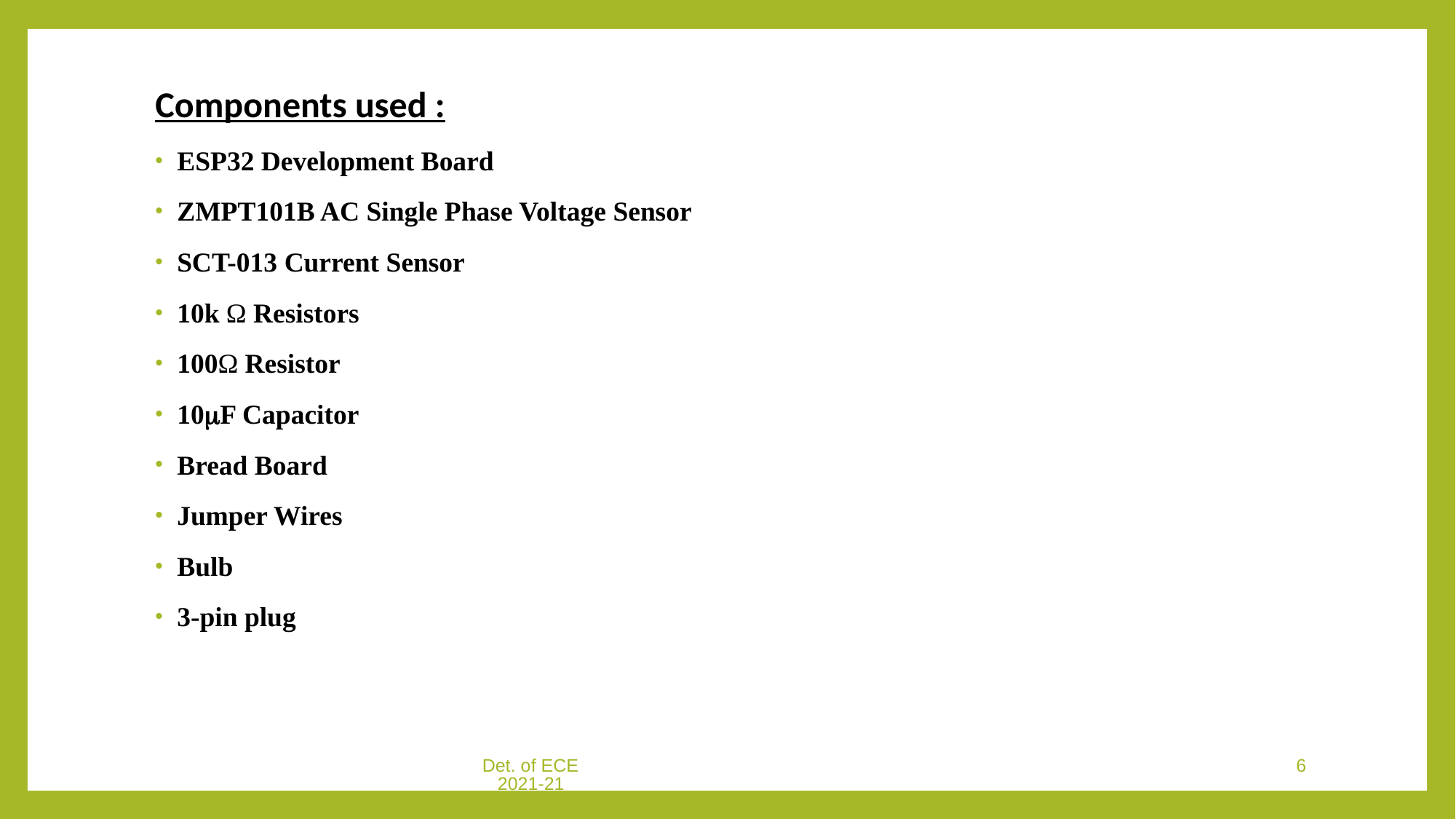

Components used :
ESP32 Development Board
ZMPT101B AC Single Phase Voltage Sensor
SCT-013 Current Sensor
10k Ω Resistors
100Ω Resistor
10μF Capacitor
Bread Board
Jumper Wires
Bulb
3-pin plug

Det. of ECE                                                                                          2021-21
6